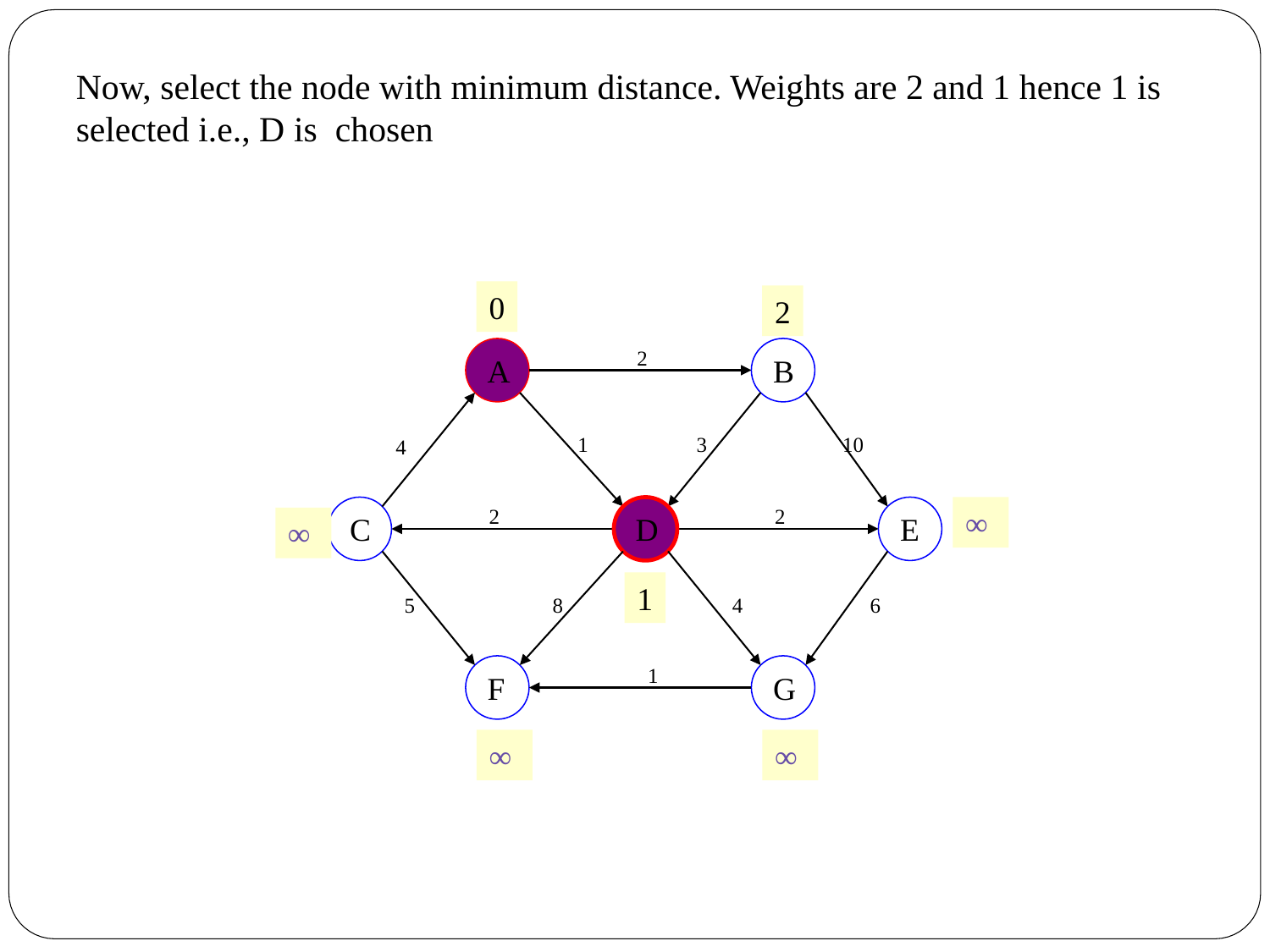

Now, select the node with minimum distance. Weights are 2 and 1 hence 1 is selected i.e., D is  chosen
0
2
2
A
B
1
3
10
4
2
2
C
D
E
∞
∞
1
5
8
4
6
1
F
G
∞
∞